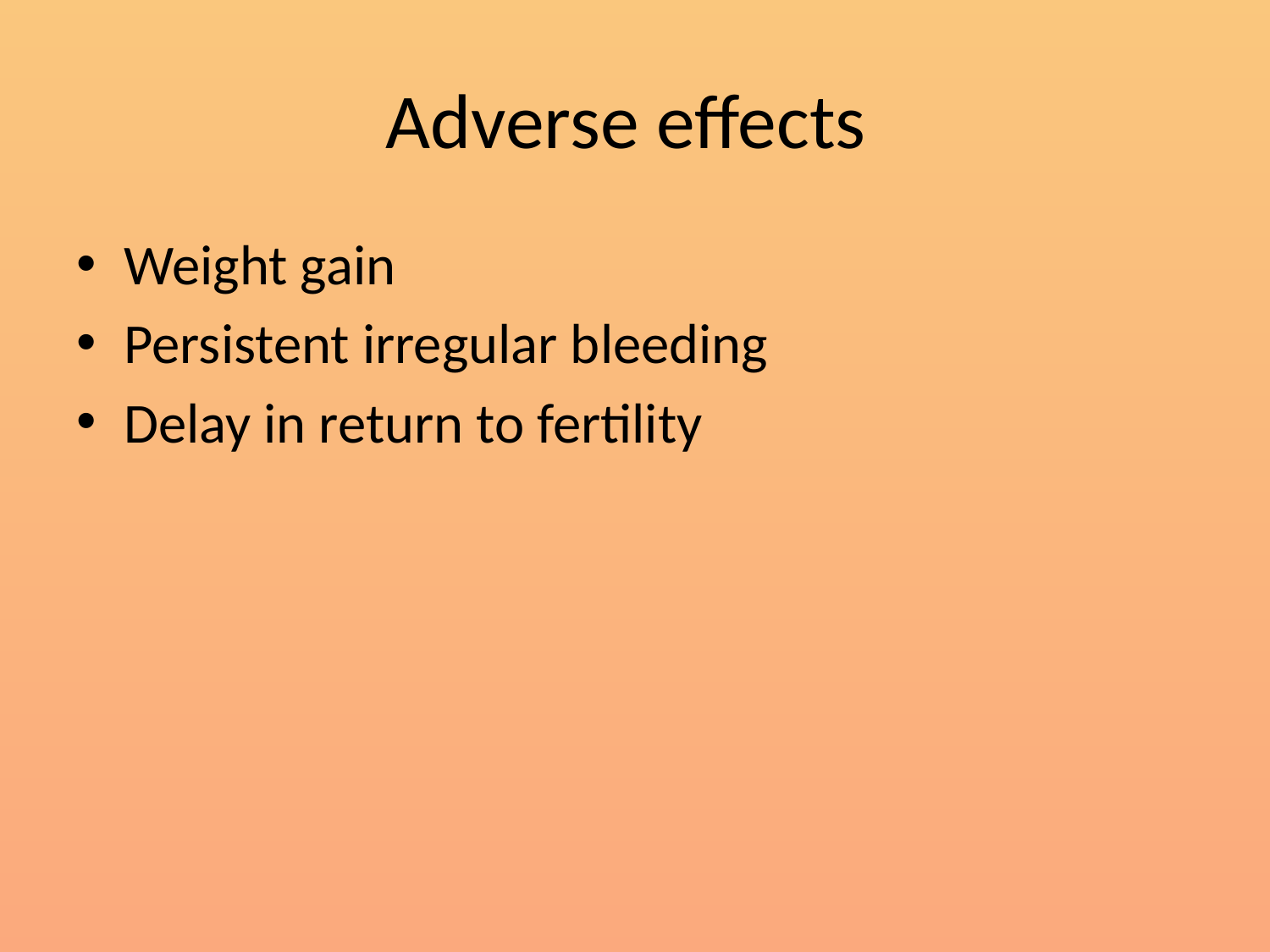

# Adverse effects
Weight gain
Persistent irregular bleeding
Delay in return to fertility